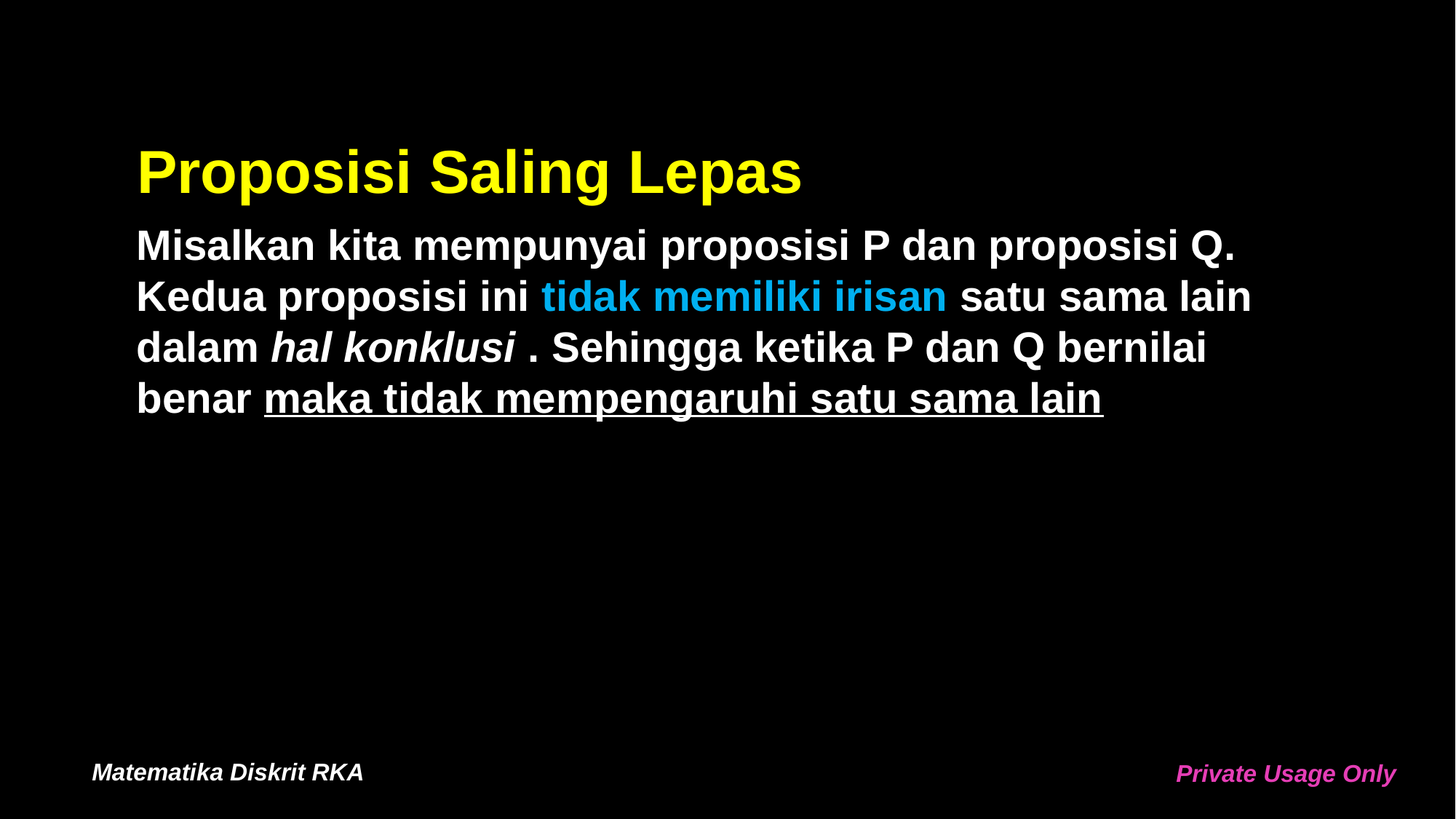

# Proposisi Saling Lepas
Misalkan kita mempunyai proposisi P dan proposisi Q. Kedua proposisi ini tidak memiliki irisan satu sama lain dalam hal konklusi . Sehingga ketika P dan Q bernilai benar maka tidak mempengaruhi satu sama lain
Matematika Diskrit RKA
Private Usage Only